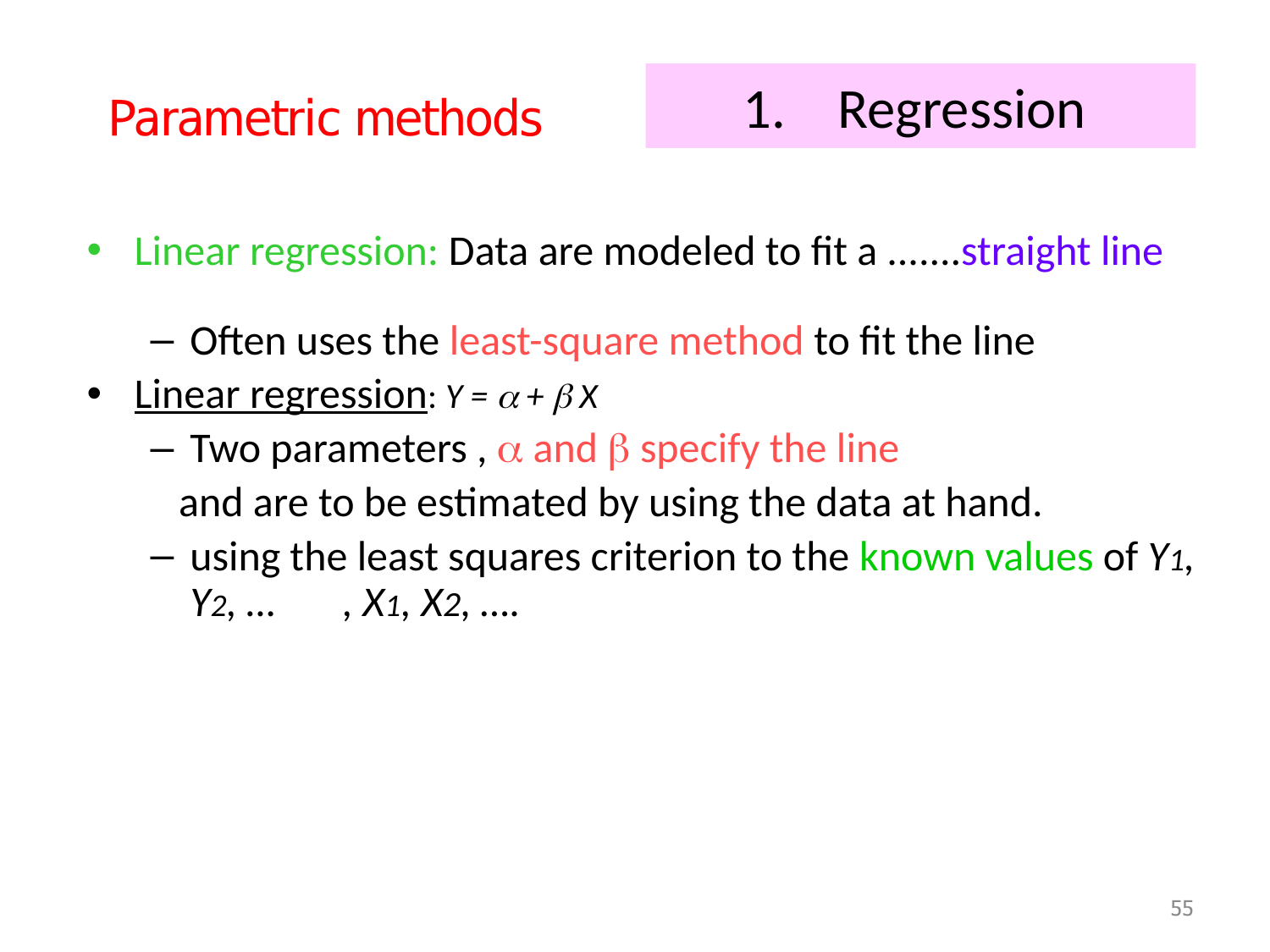

# Regression
Parametric methods
Linear regression: Data are modeled to fit a .......straight line
Often uses the least-square method to fit the line
Linear regression: Y = α + β X
Two parameters , α and β specify the line
   and are to be estimated by using the data at hand.
using the least squares criterion to the known values of Y1, Y2, …       , X1, X2, ….

55